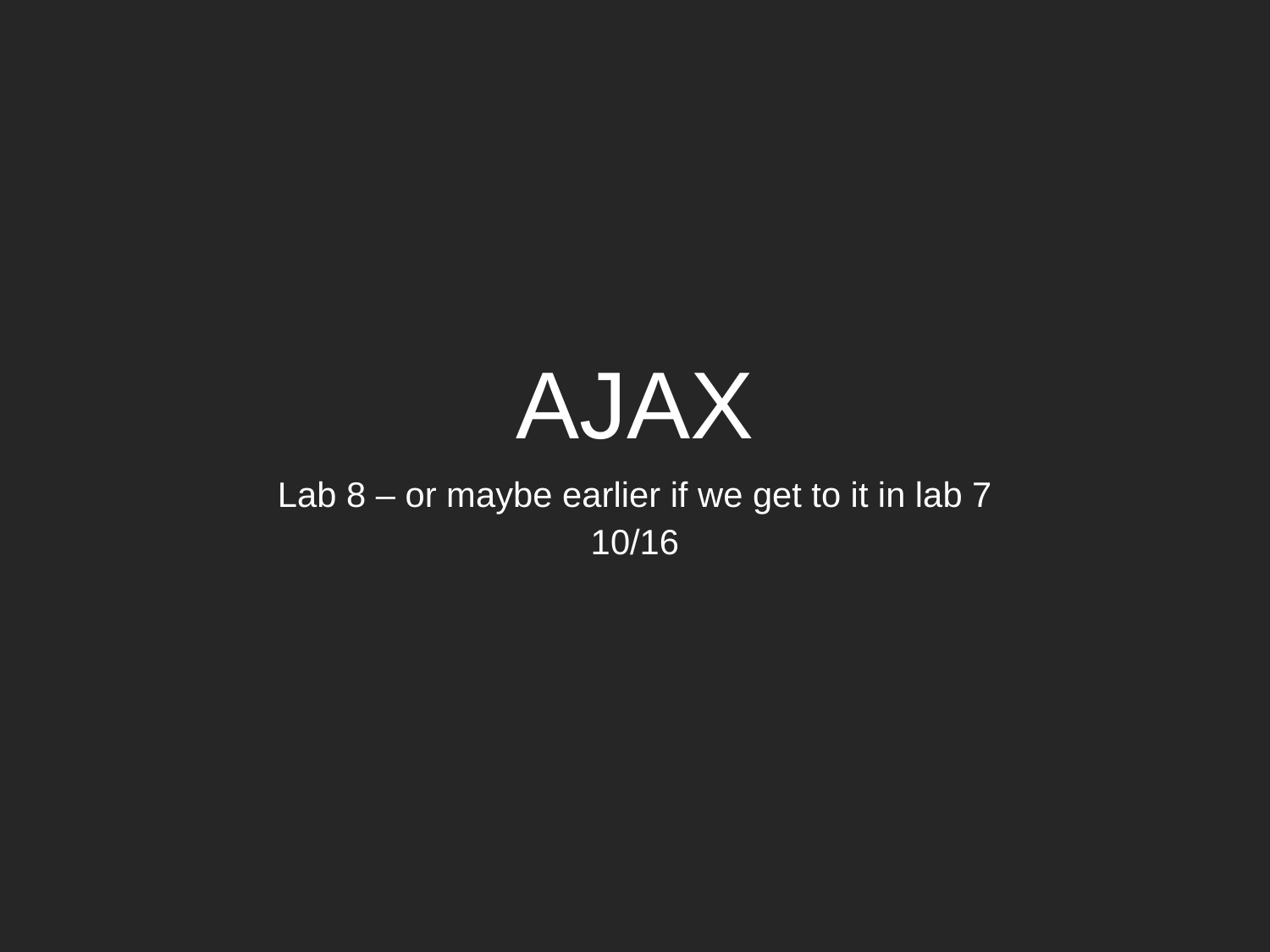

# AJAX
Lab 8 – or maybe earlier if we get to it in lab 7
10/16